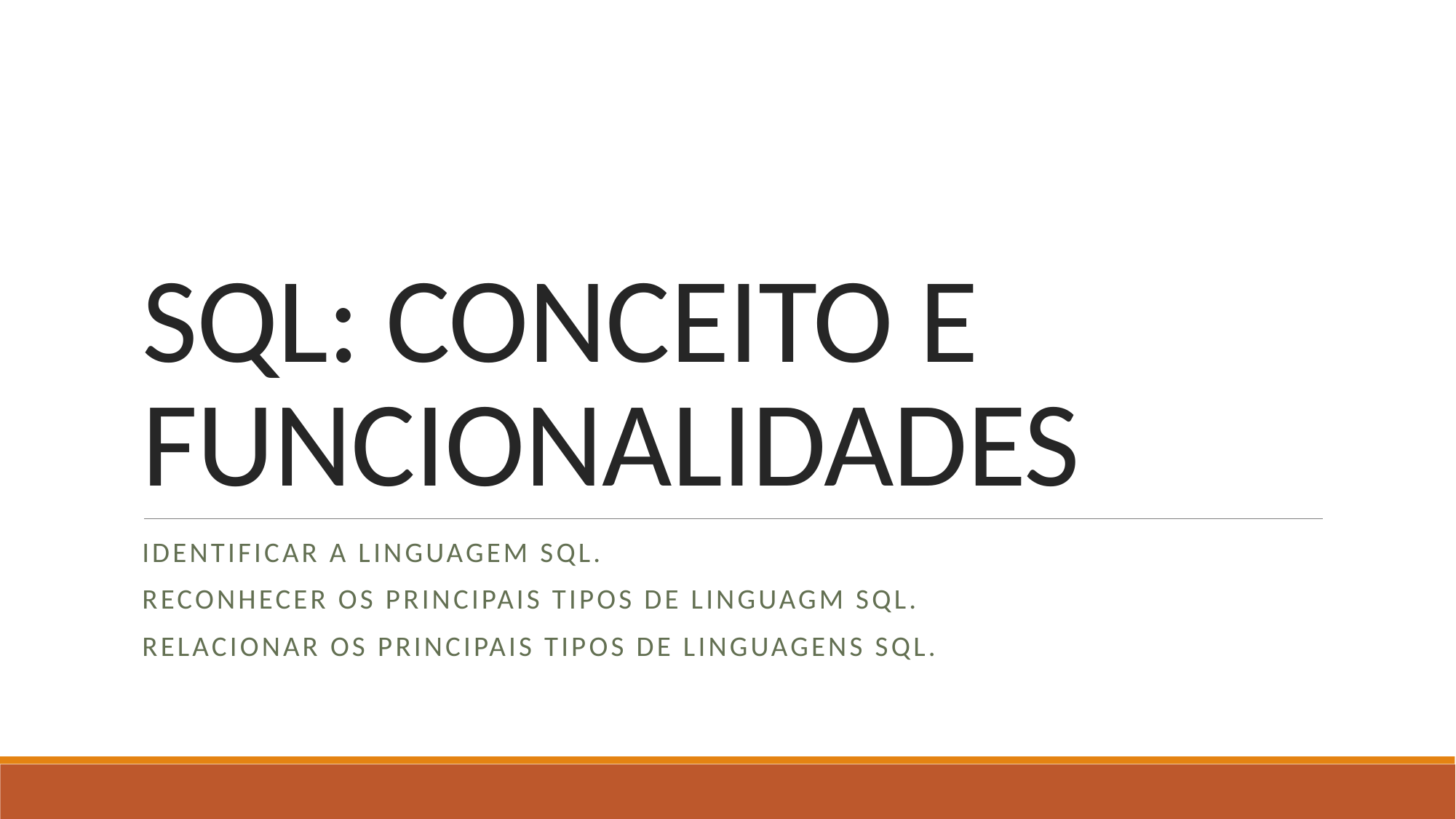

# SQL: CONCEITO E FUNCIONALIDADES
IDENTIFICAR A LINGUAGEM SQL.
RECONHECER OS PRINCIPAIS TIPOS DE LINGUAGM SQL.
RELACIONAR OS PRINCIPAIS TIPOS DE LINGUAGENS SQL.